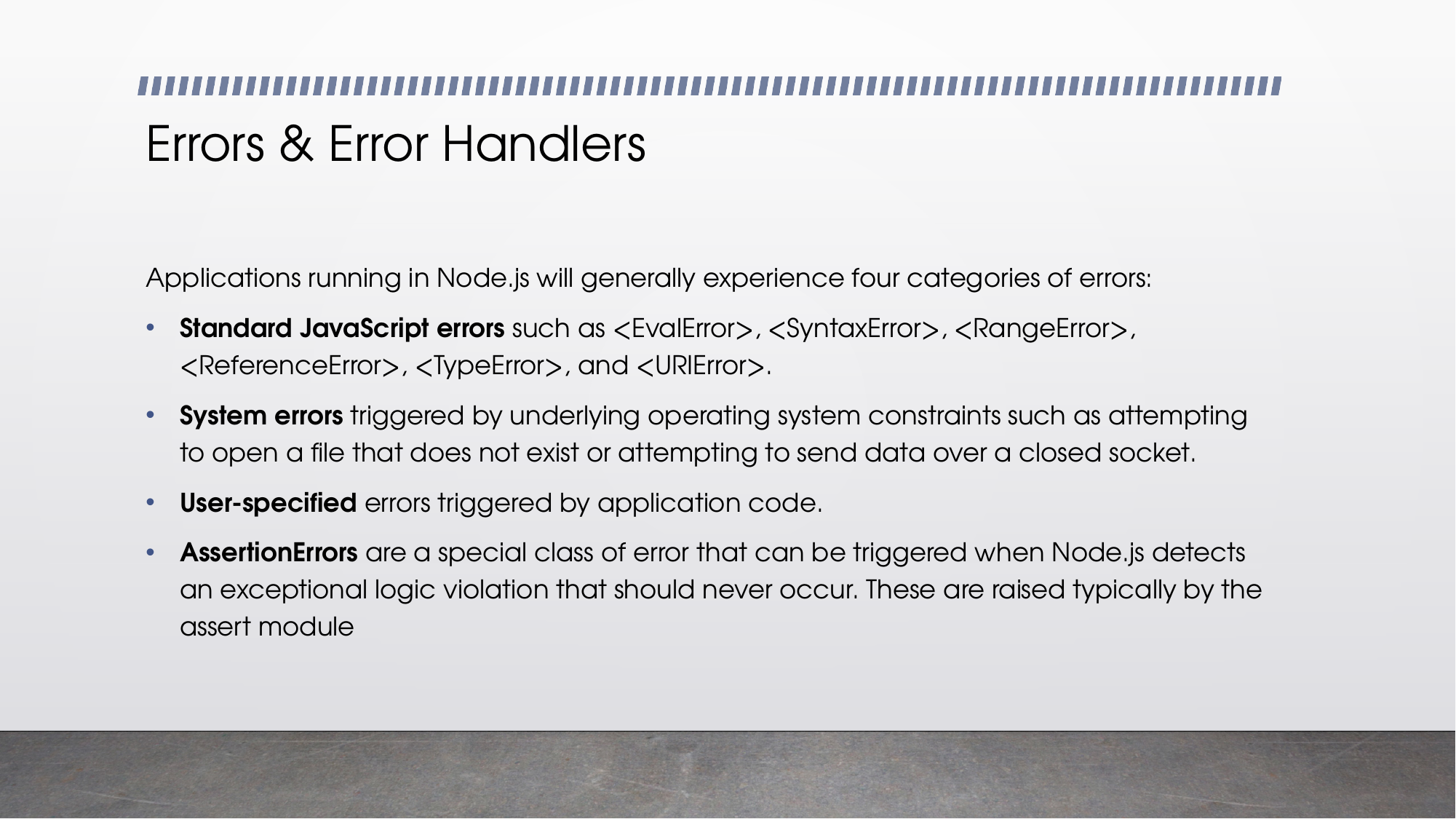

# Errors & Error Handlers
Applications running in Node.js will generally experience four categories of errors:
Standard JavaScript errors such as <EvalError>, <SyntaxError>, <RangeError>, <ReferenceError>, <TypeError>, and <URIError>.
System errors triggered by underlying operating system constraints such as attempting to open a file that does not exist or attempting to send data over a closed socket.
User-specified errors triggered by application code.
AssertionErrors are a special class of error that can be triggered when Node.js detects an exceptional logic violation that should never occur. These are raised typically by the assert module